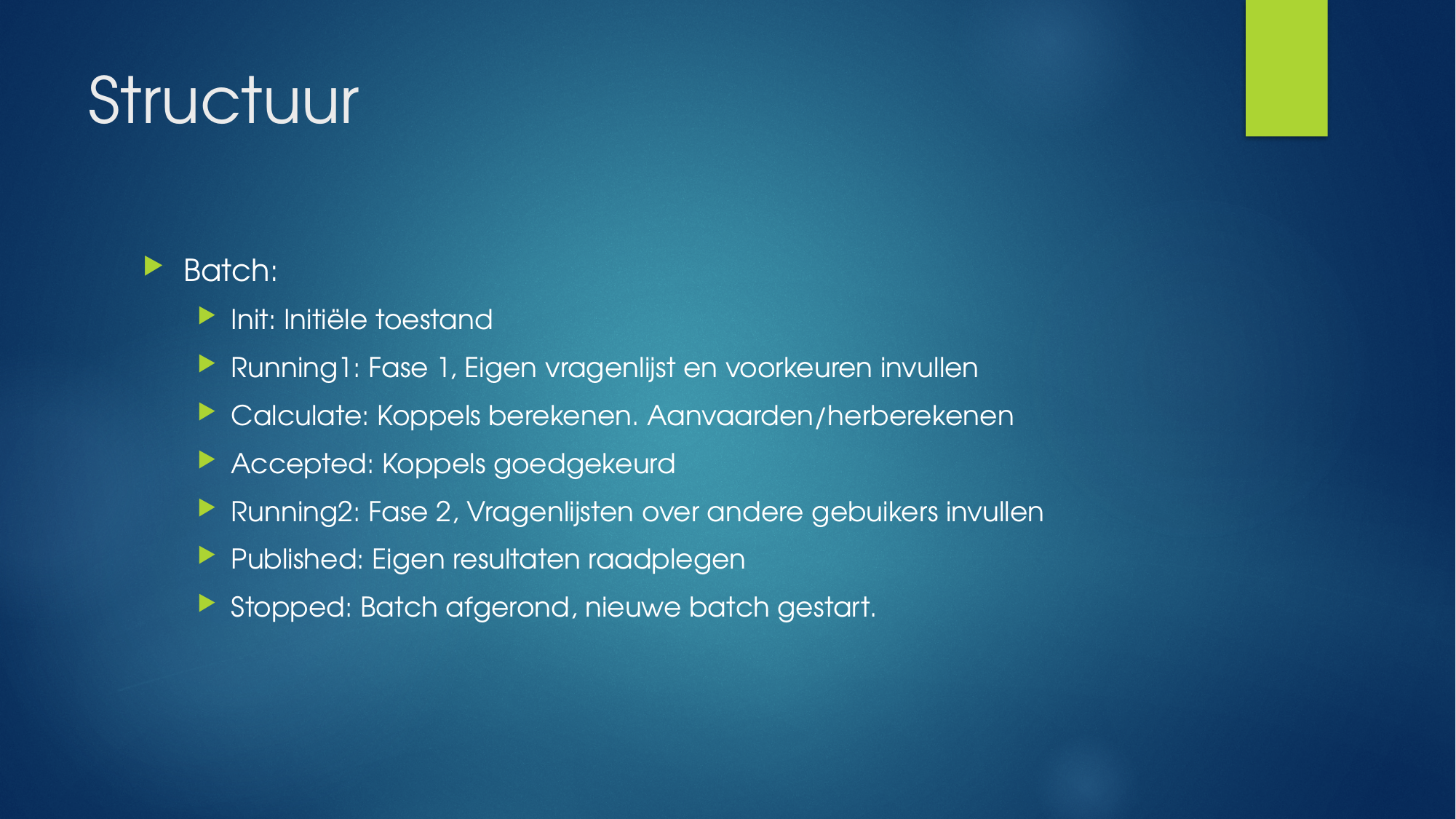

# Structuur
Batch:
Init: Initiële toestand
Running1: Fase 1, Eigen vragenlijst en voorkeuren invullen
Calculate: Koppels berekenen. Aanvaarden/herberekenen
Accepted: Koppels goedgekeurd
Running2: Fase 2, Vragenlijsten over andere gebuikers invullen
Published: Eigen resultaten raadplegen
Stopped: Batch afgerond, nieuwe batch gestart.